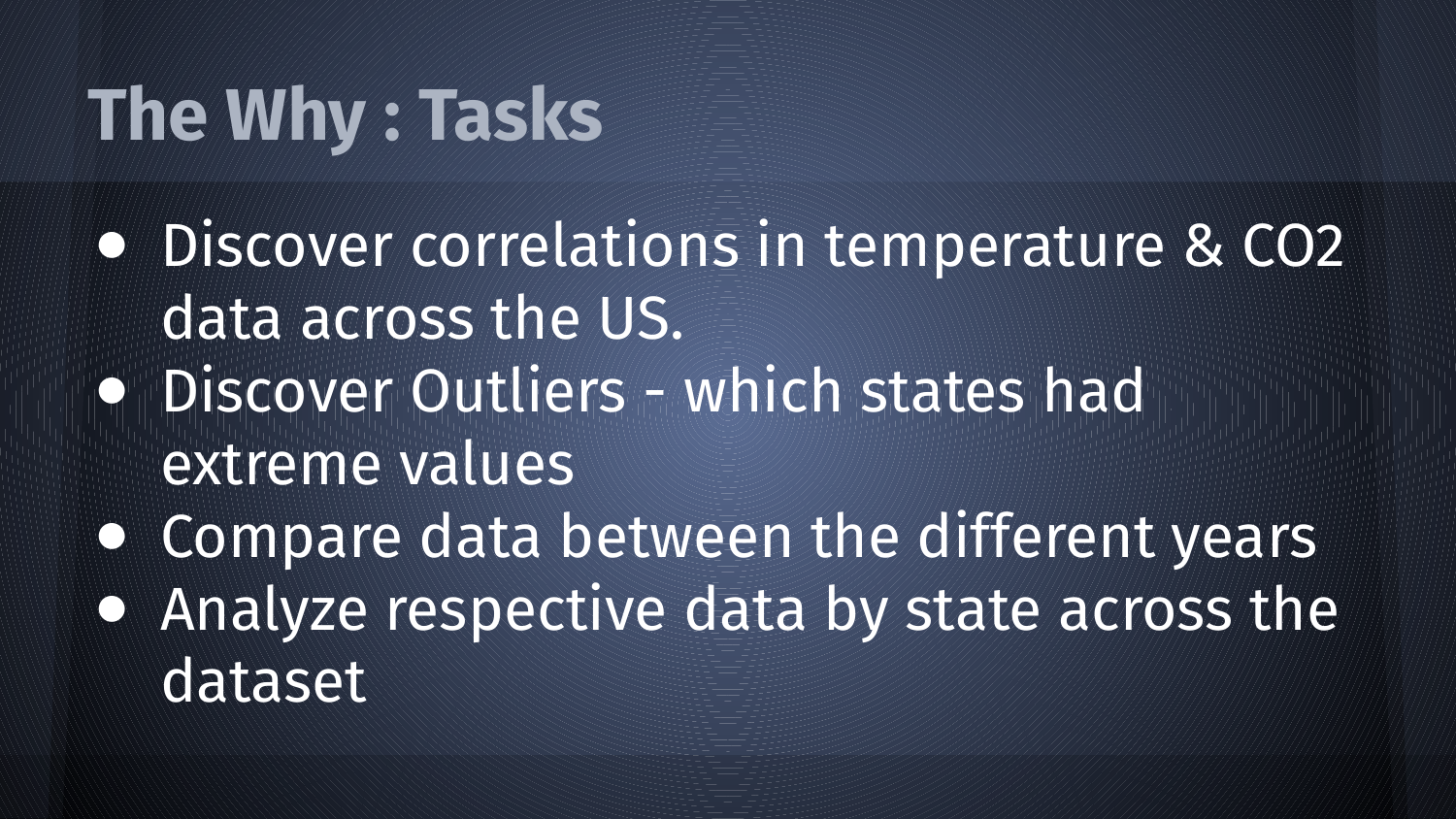

# The Why : Tasks
Discover correlations in temperature & CO2 data across the US.
Discover Outliers - which states had extreme values
Compare data between the different years
Analyze respective data by state across the dataset